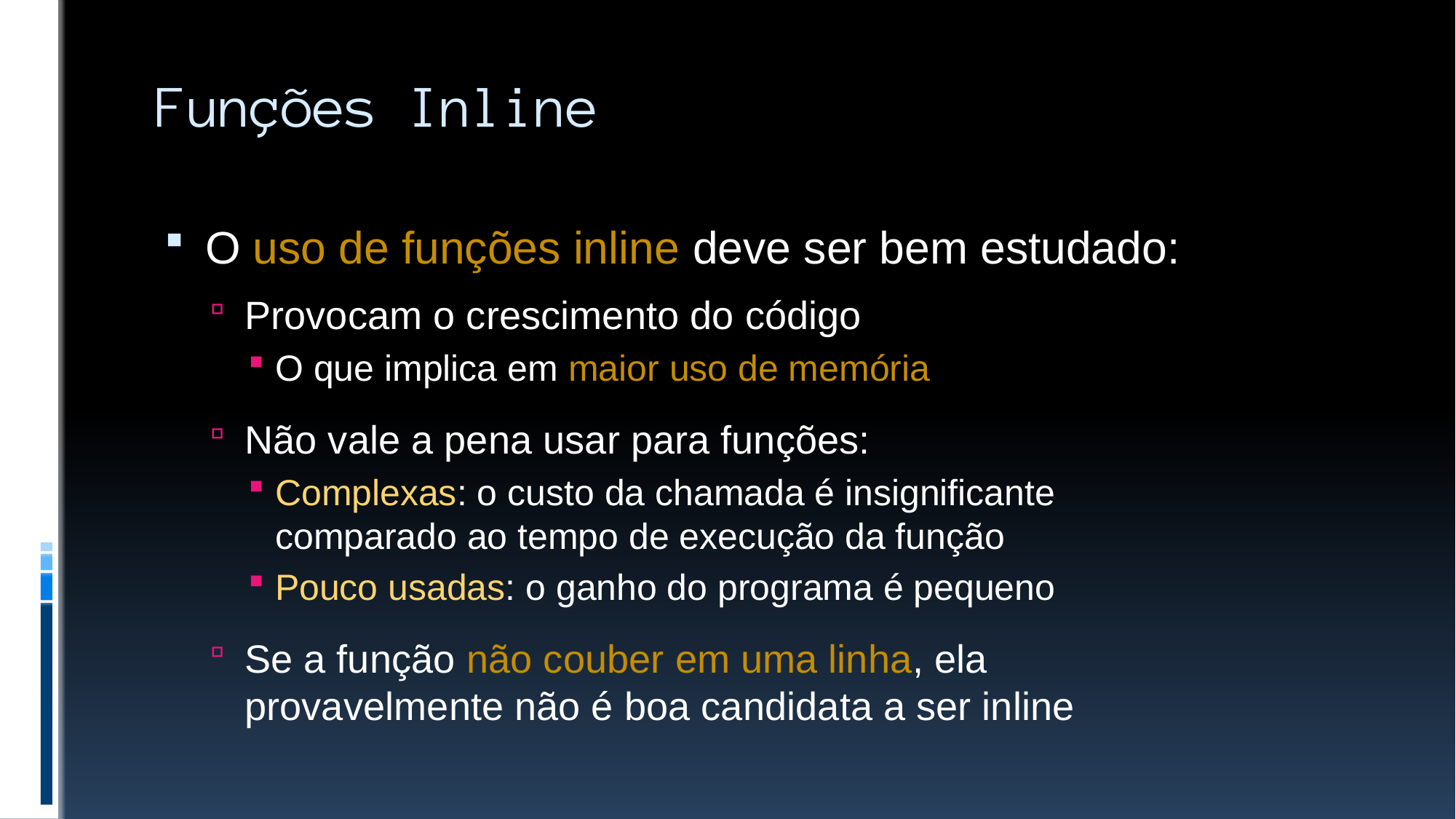

# Funções Inline
O uso de funções inline deve ser bem estudado:
Provocam o crescimento do código
O que implica em maior uso de memória
Não vale a pena usar para funções:
Complexas: o custo da chamada é insignificante
comparado ao tempo de execução da função
Pouco usadas: o ganho do programa é pequeno
Se a função não couber em uma linha, ela
provavelmente não é boa candidata a ser inline